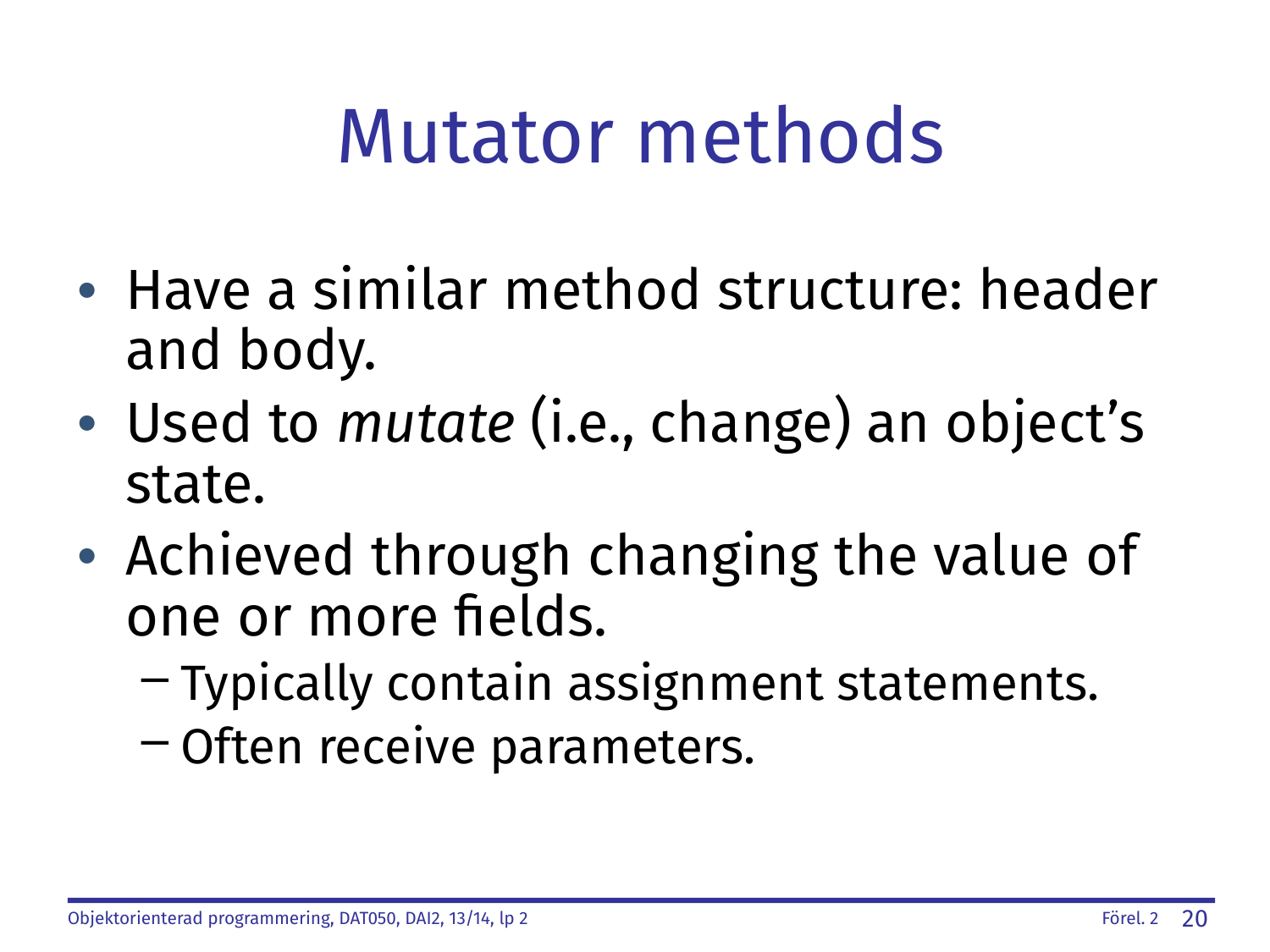

# Mutator methods
Have a similar method structure: header and body.
Used to mutate (i.e., change) an object’s state.
Achieved through changing the value of one or more fields.
Typically contain assignment statements.
Often receive parameters.
Objektorienterad programmering, DAT050, DAI2, 13/14, lp 2